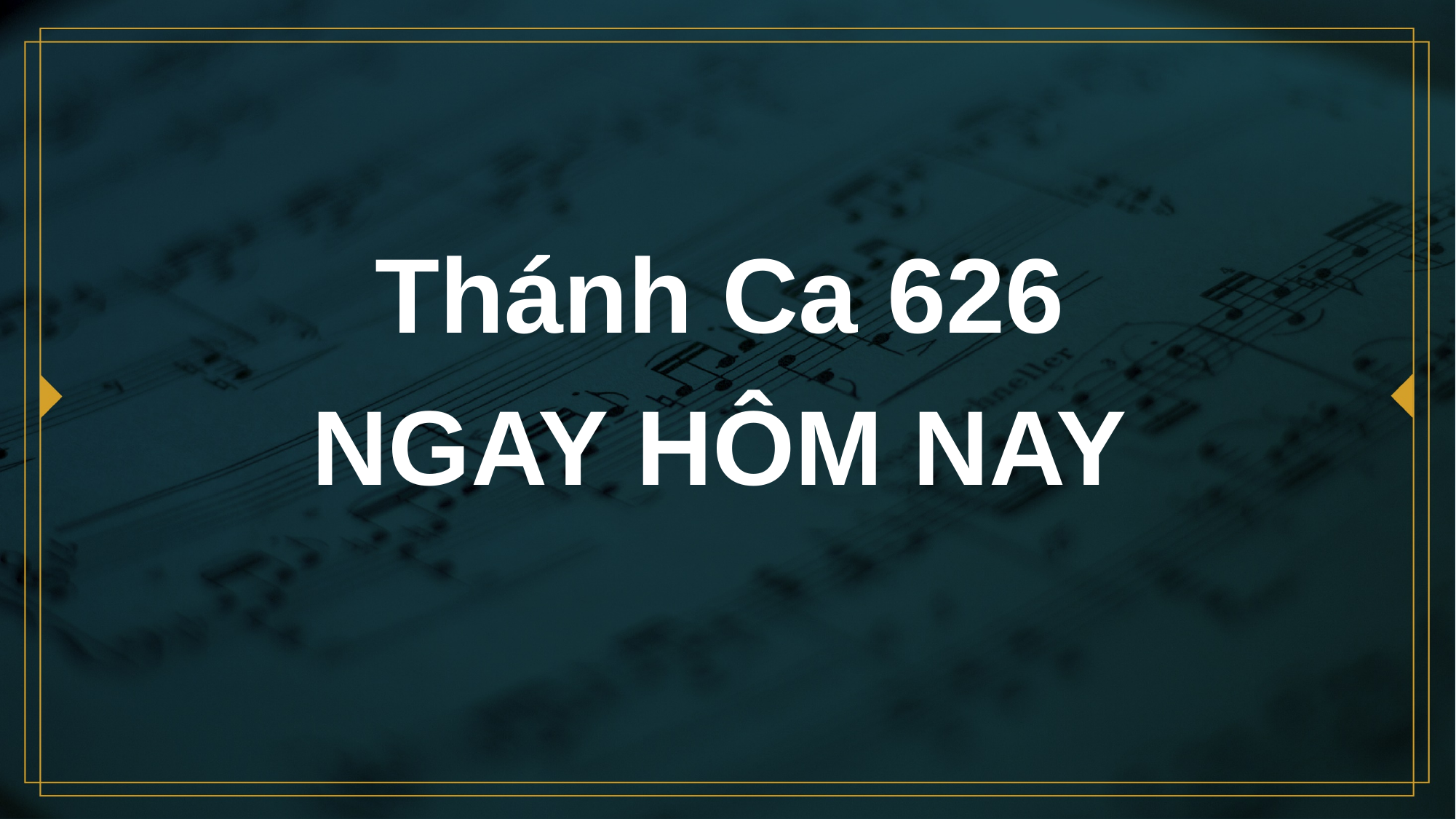

# Thánh Ca 626 NGAY HÔM NAY